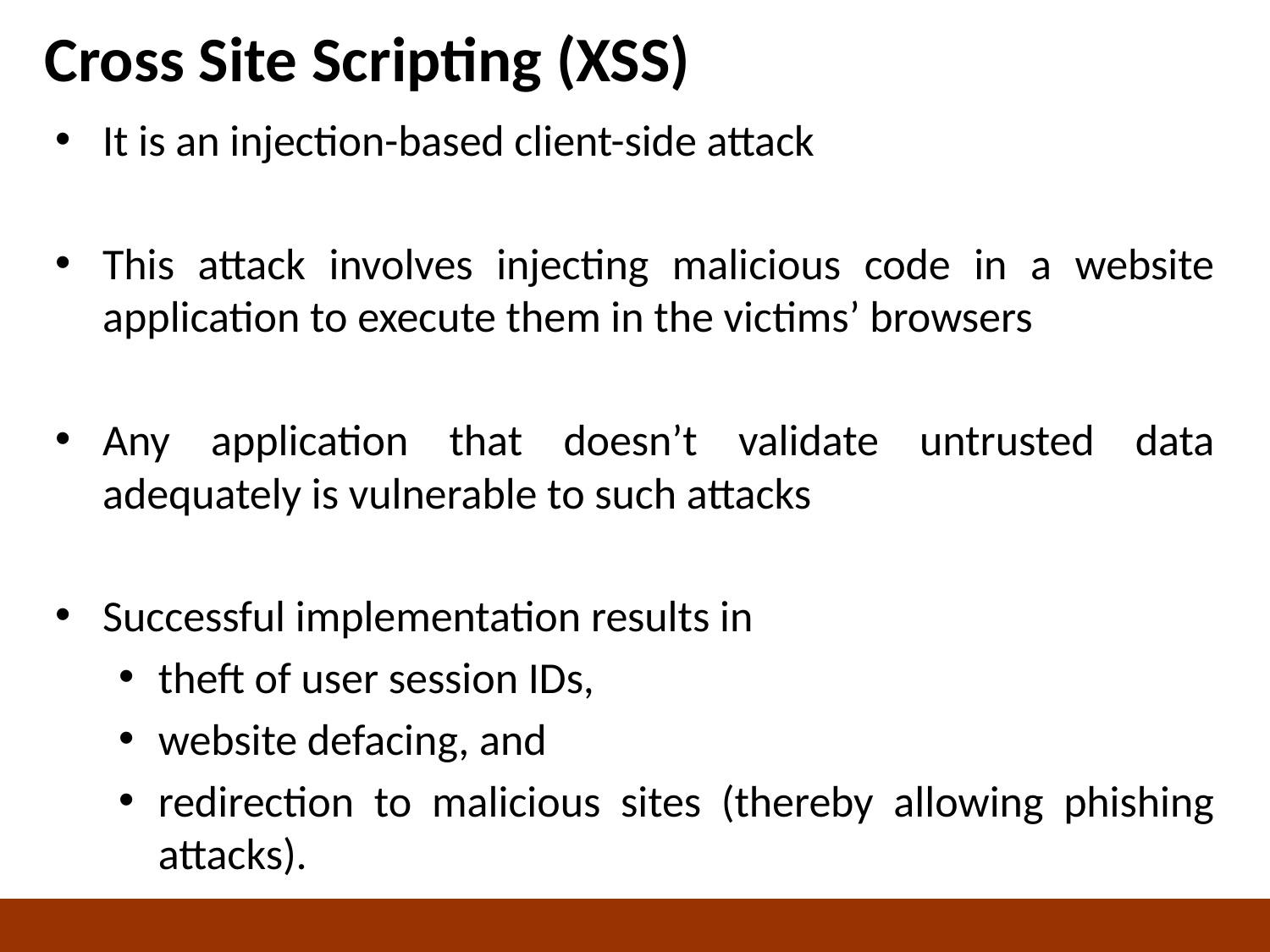

# Cross Site Scripting (XSS)
It is an injection-based client-side attack

This attack involves injecting malicious code in a website application to execute them in the victims’ browsers

Any application that doesn’t validate untrusted data adequately is vulnerable to such attacks

Successful implementation results in
theft of user session IDs,
website defacing, and
redirection to malicious sites (thereby allowing phishing attacks).